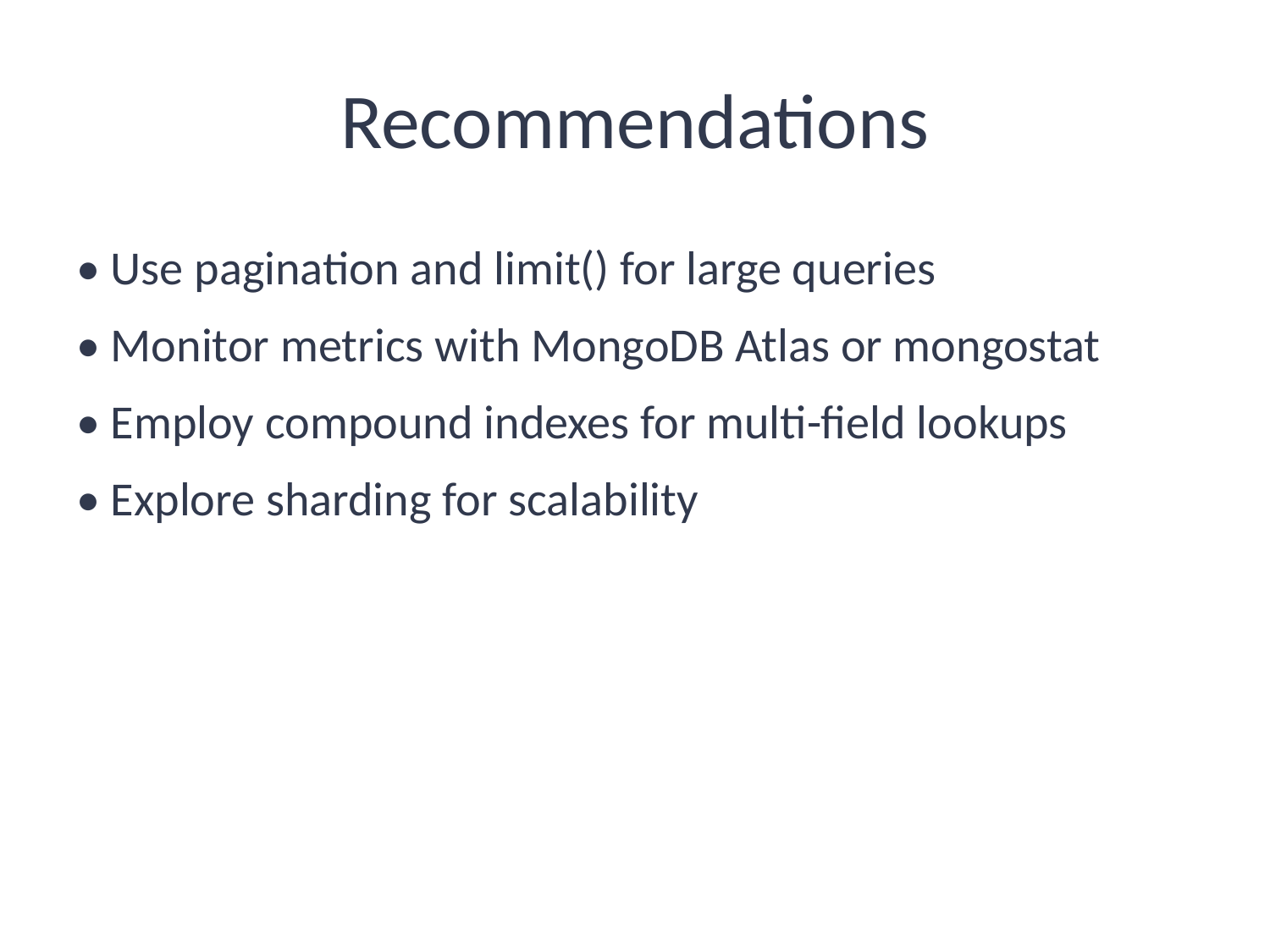

# Recommendations
• Use pagination and limit() for large queries
• Monitor metrics with MongoDB Atlas or mongostat
• Employ compound indexes for multi-field lookups
• Explore sharding for scalability